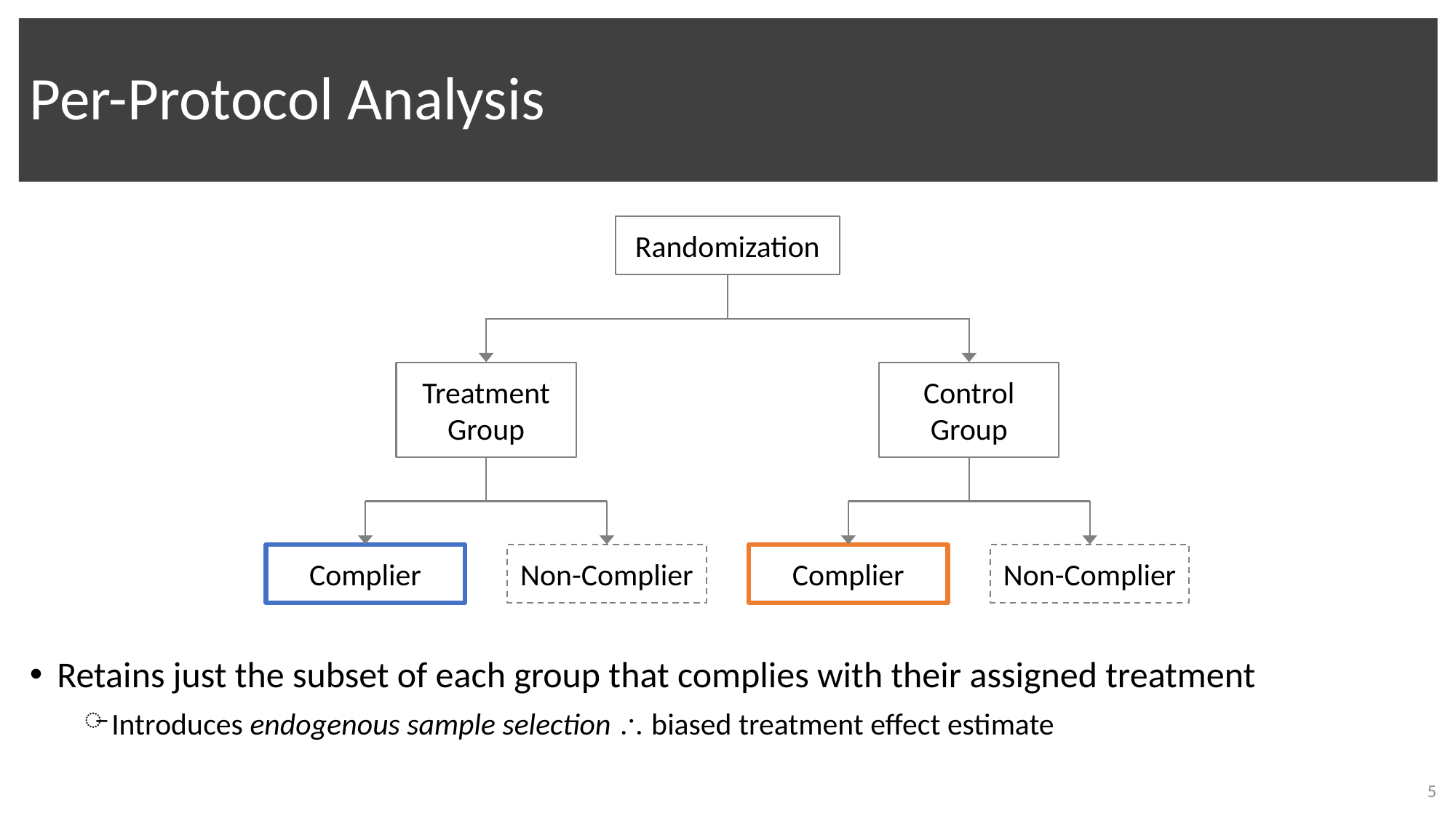

# Per-Protocol Analysis
Randomization
Treatment Group
Complier
Non-Complier
Control Group
Complier
Non-Complier
Retains just the subset of each group that complies with their assigned treatment
Introduces endogenous sample selection ∴ biased treatment effect estimate
5